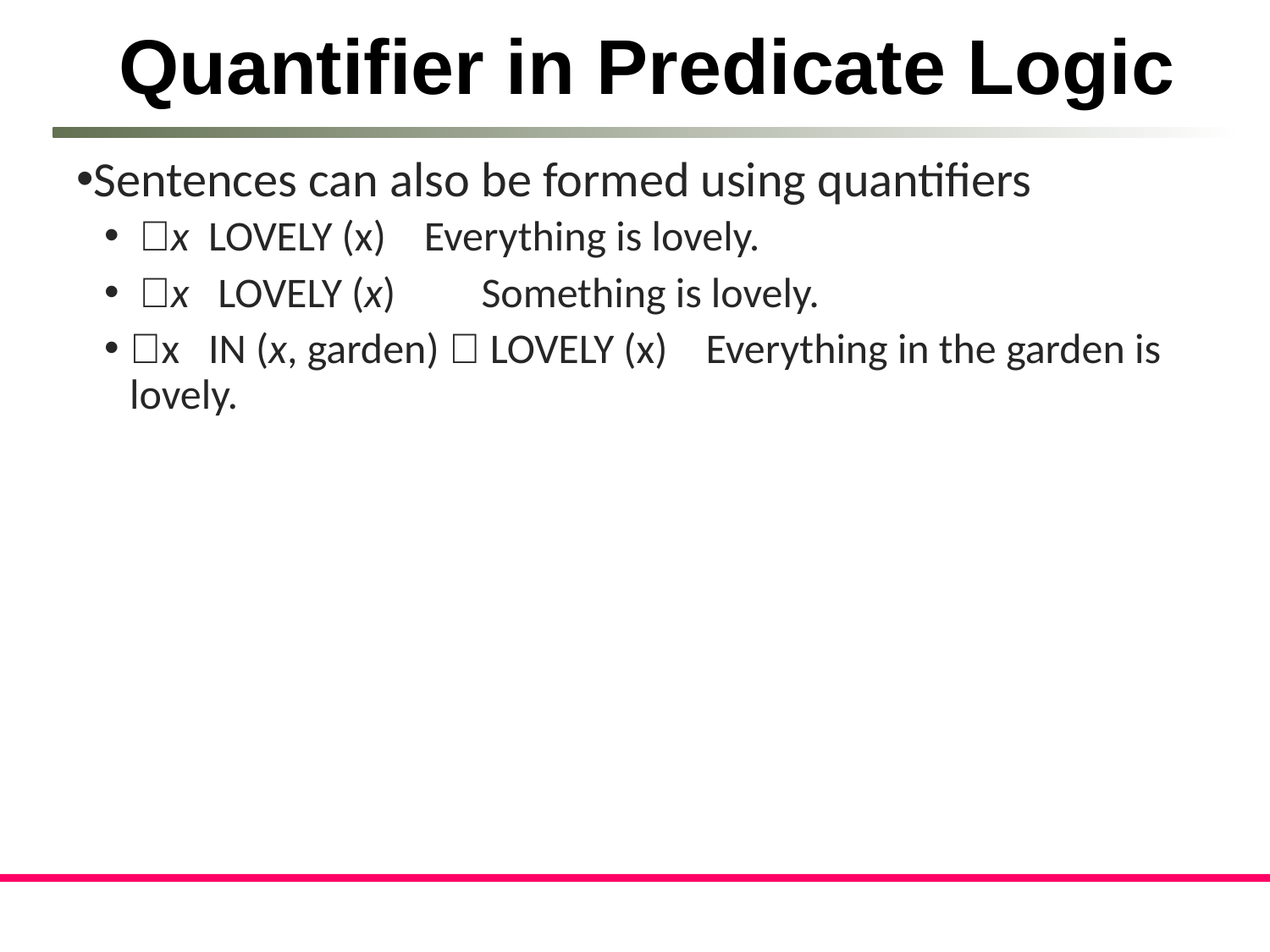

Quantifier in Predicate Logic

Sentences can also be formed using quantifiers
 ∀x  LOVELY (x)    Everything is lovely.
 ∃x   LOVELY (x)         Something is lovely.
∀x   IN (x, garden) ⇒ LOVELY (x)    Everything in the garden is lovely.